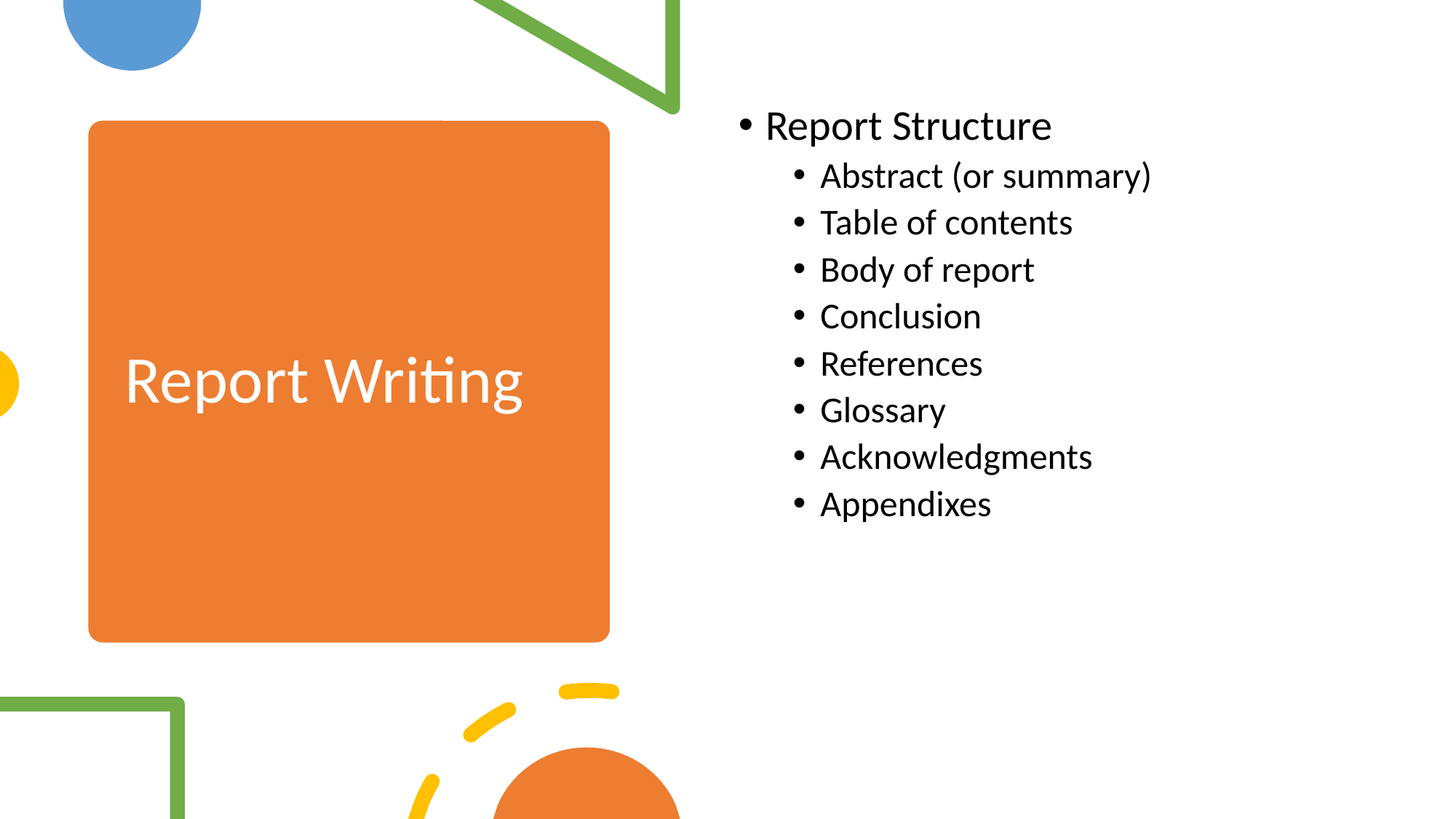

Report Structure
Abstract (or summary)
Table of contents
Body of report
Conclusion
References
Glossary
Acknowledgments
Appendixes

# Report Writing